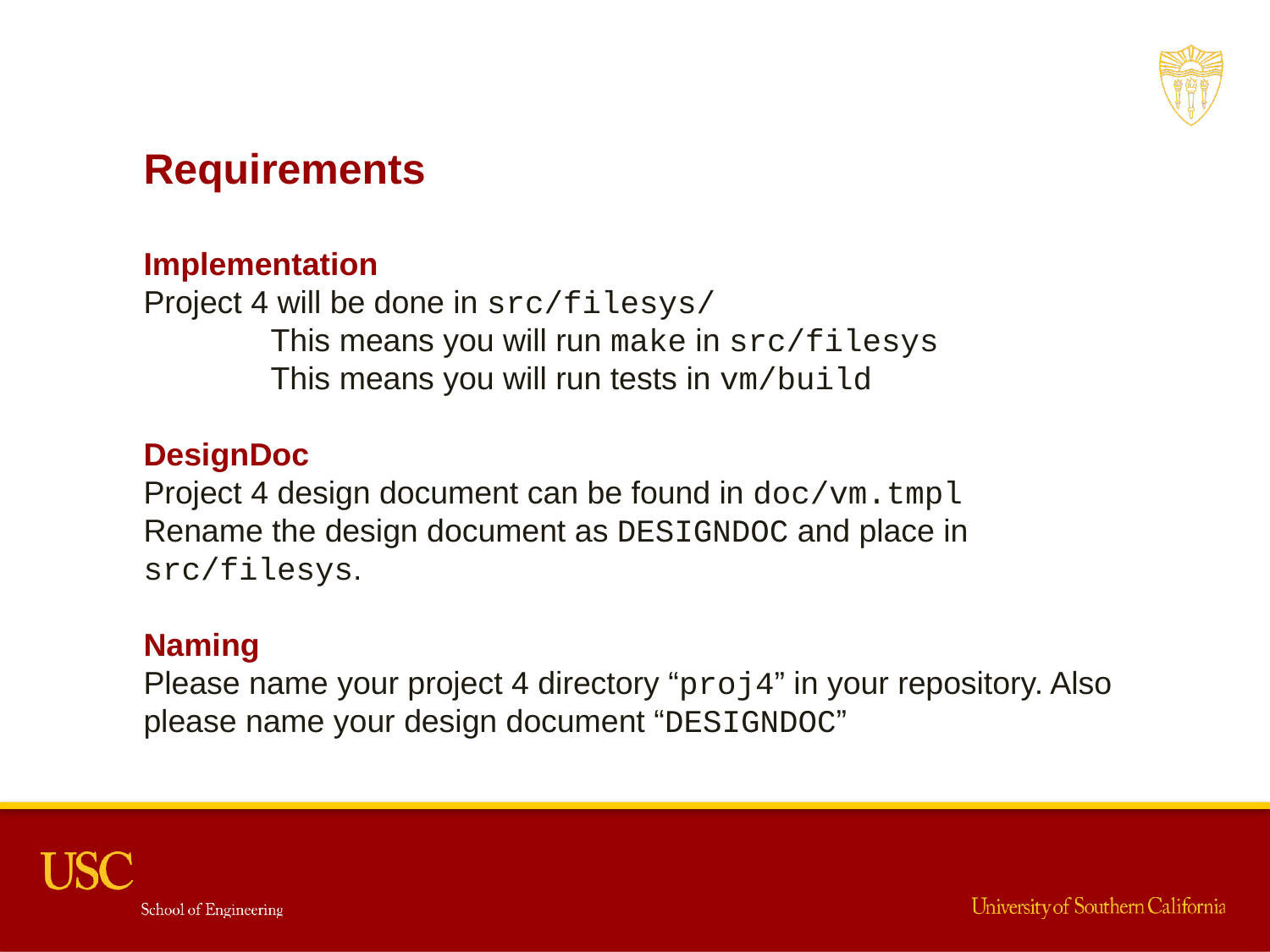

Requirements

Implementation
Project 4 will be done in src/filesys/
	This means you will run make in src/filesys
	This means you will run tests in vm/build

DesignDoc
Project 4 design document can be found in doc/vm.tmpl
Rename the design document as DESIGNDOC and place in src/filesys.

Naming
Please name your project 4 directory “proj4” in your repository. Also please name your design document “DESIGNDOC”